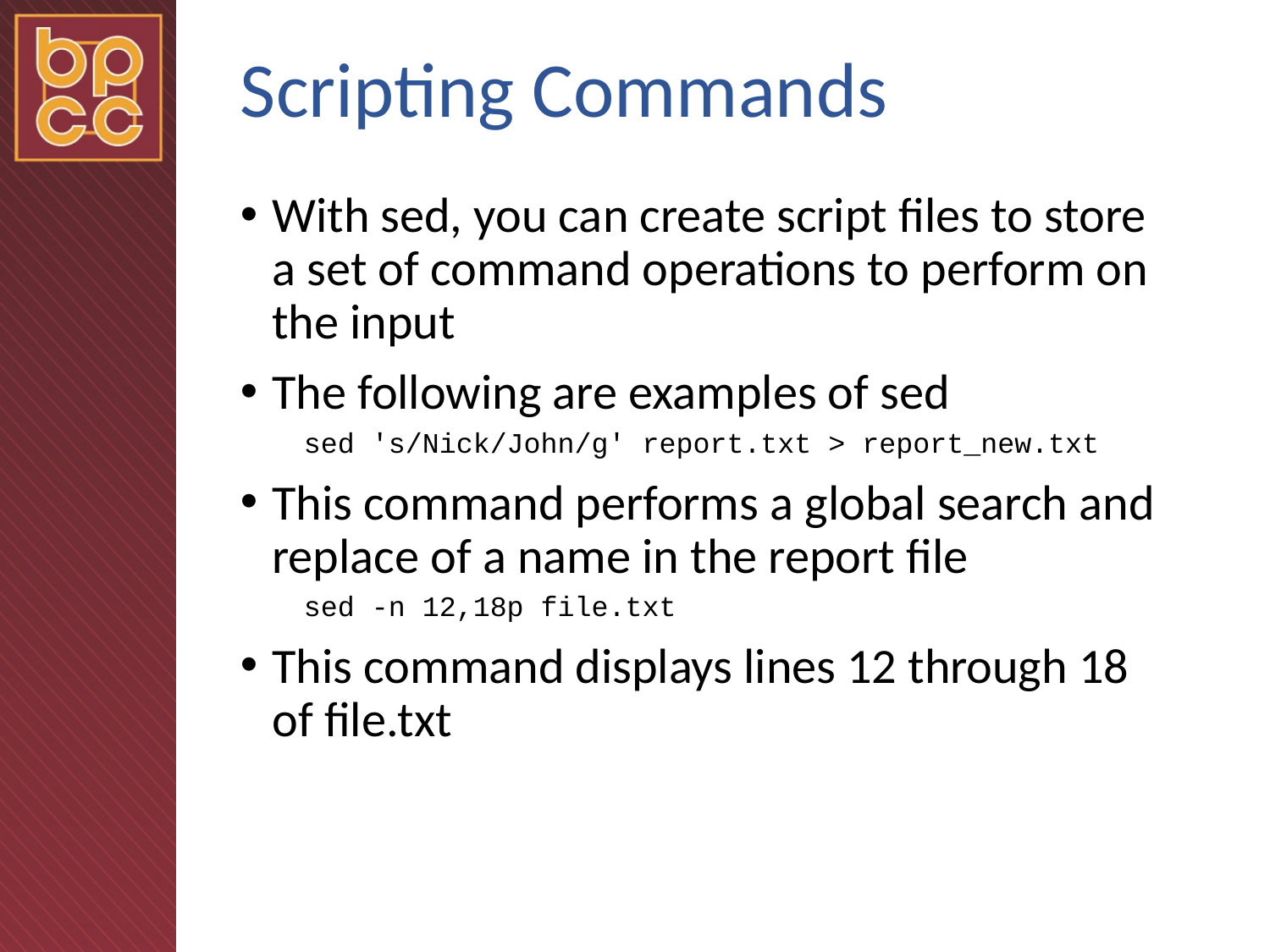

# Scripting Commands
With sed, you can create script files to store a set of command operations to perform on the input
The following are examples of sed
sed 's/Nick/John/g' report.txt > report_new.txt
This command performs a global search and replace of a name in the report file
sed -n 12,18p file.txt
This command displays lines 12 through 18 of file.txt